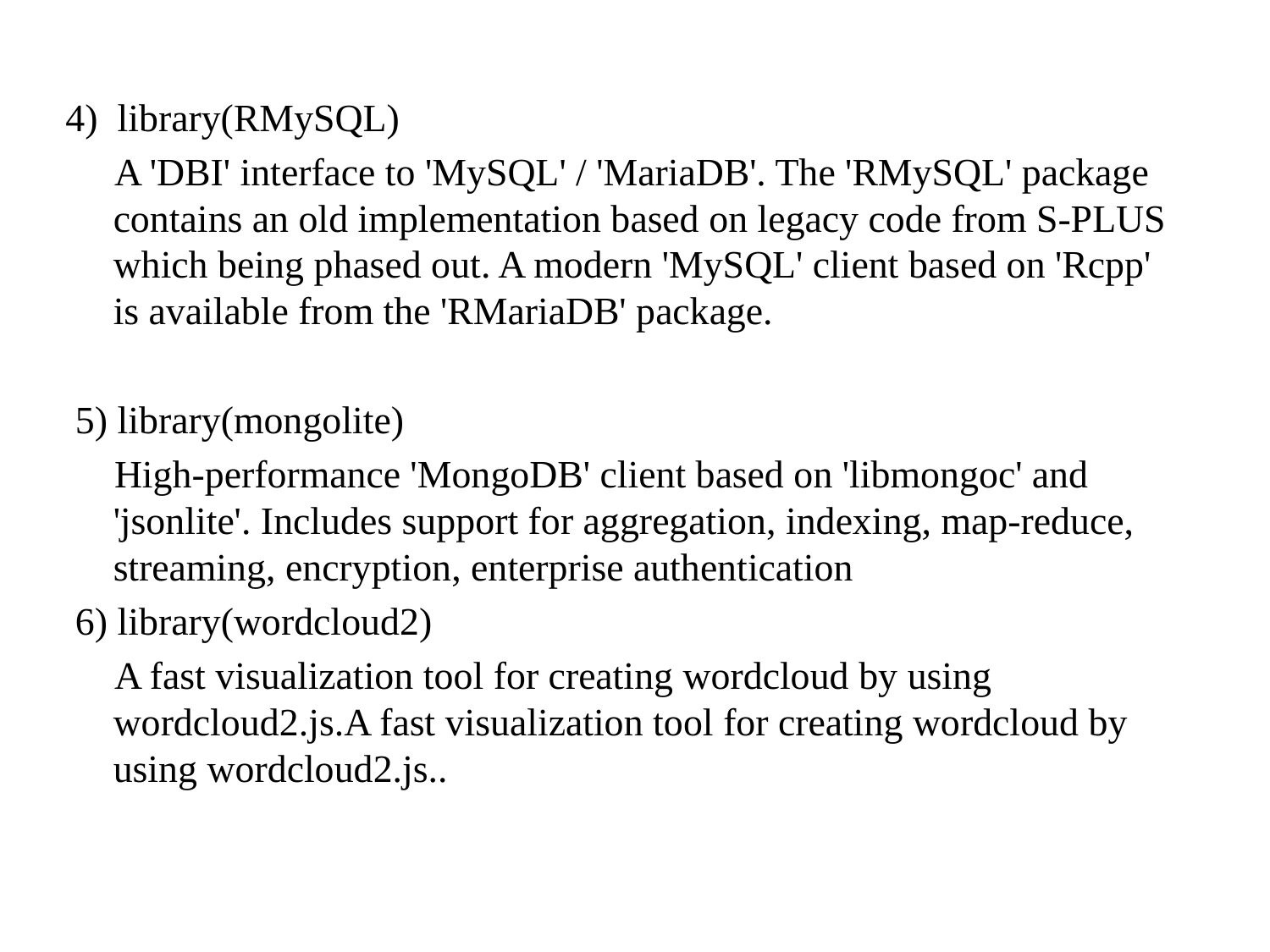

4)  library(RMySQL)
     A 'DBI' interface to 'MySQL' / 'MariaDB'. The 'RMySQL' package contains an old implementation based on legacy code from S-PLUS which being phased out. A modern 'MySQL' client based on 'Rcpp' is available from the 'RMariaDB' package.

 5) library(mongolite)
     High-performance 'MongoDB' client based on 'libmongoc' and 'jsonlite'. Includes support for aggregation, indexing, map-reduce, streaming, encryption, enterprise authentication
 6) library(wordcloud2)
     A fast visualization tool for creating wordcloud by using wordcloud2.js.A fast visualization tool for creating wordcloud by using wordcloud2.js..